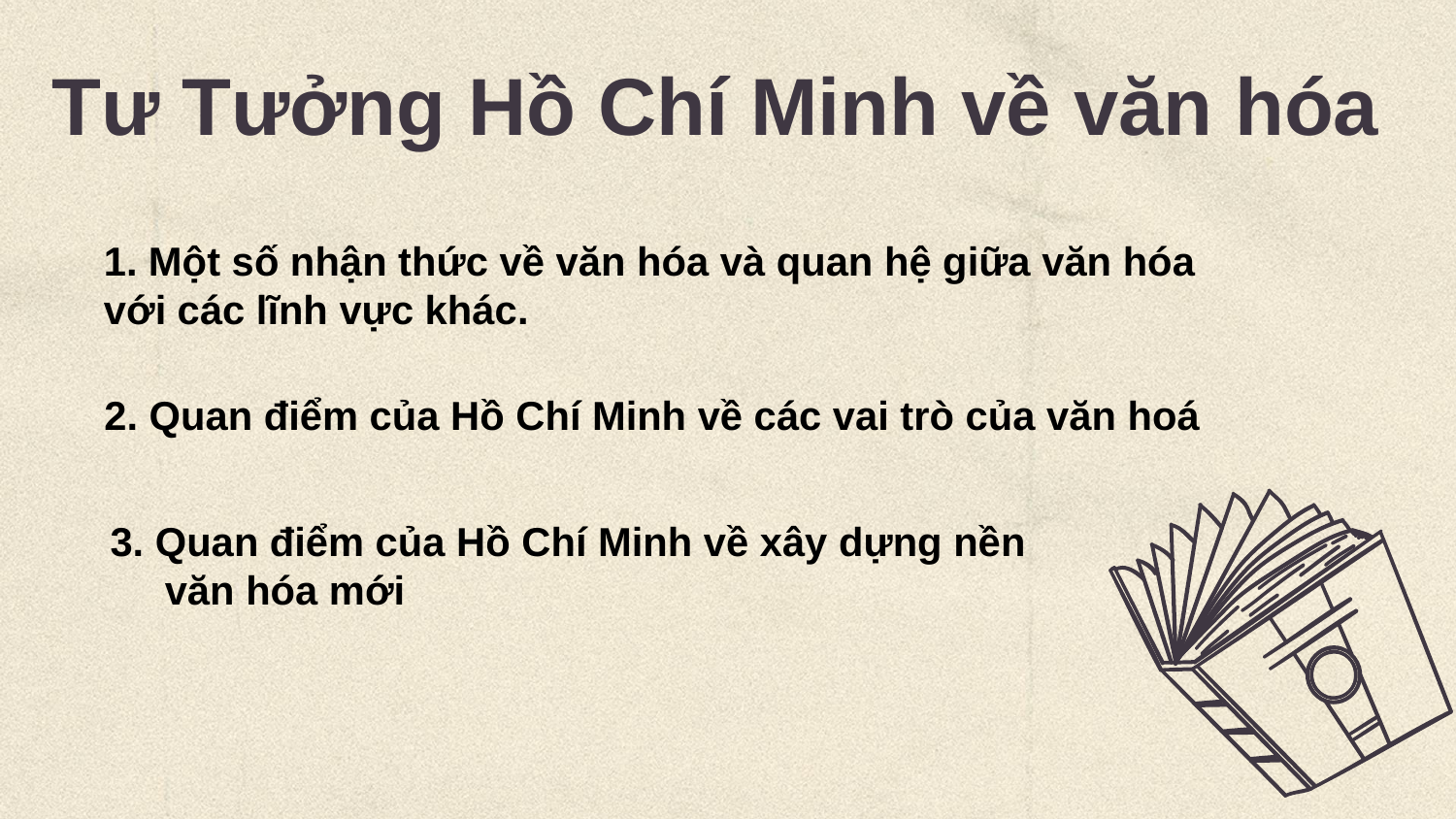

Tư Tưởng Hồ Chí Minh về văn hóa
1. Một số nhận thức về văn hóa và quan hệ giữa văn hóa với các lĩnh vực khác.
2. Quan điểm của Hồ Chí Minh về các vai trò của văn hoá

3. Quan điểm của Hồ Chí Minh về xây dựng nền văn hóa mới